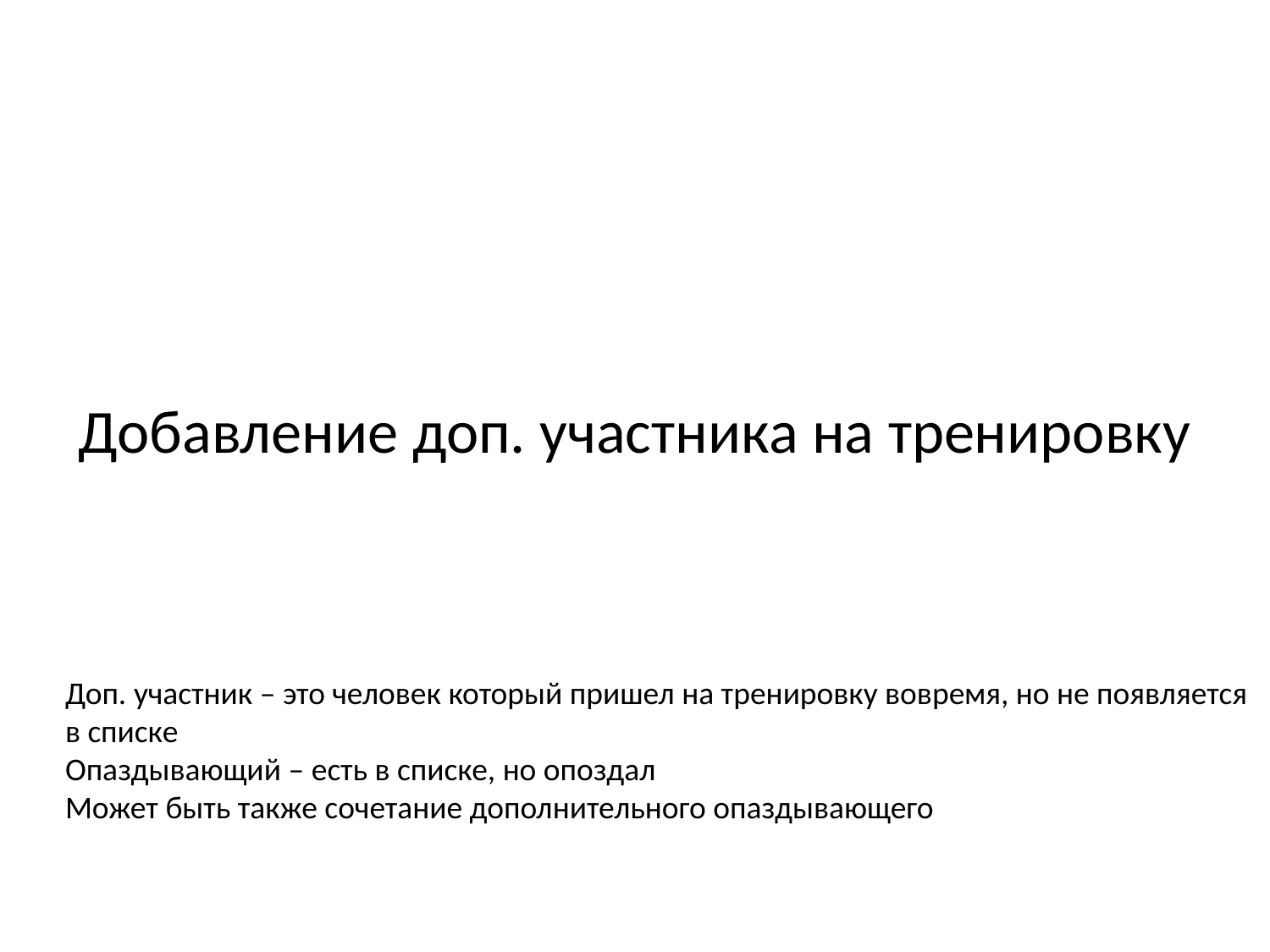

# Добавление доп. участника на тренировку
Доп. участник – это человек который пришел на тренировку вовремя, но не появляется в списке
Опаздывающий – есть в списке, но опоздал
Может быть также сочетание дополнительного опаздывающего